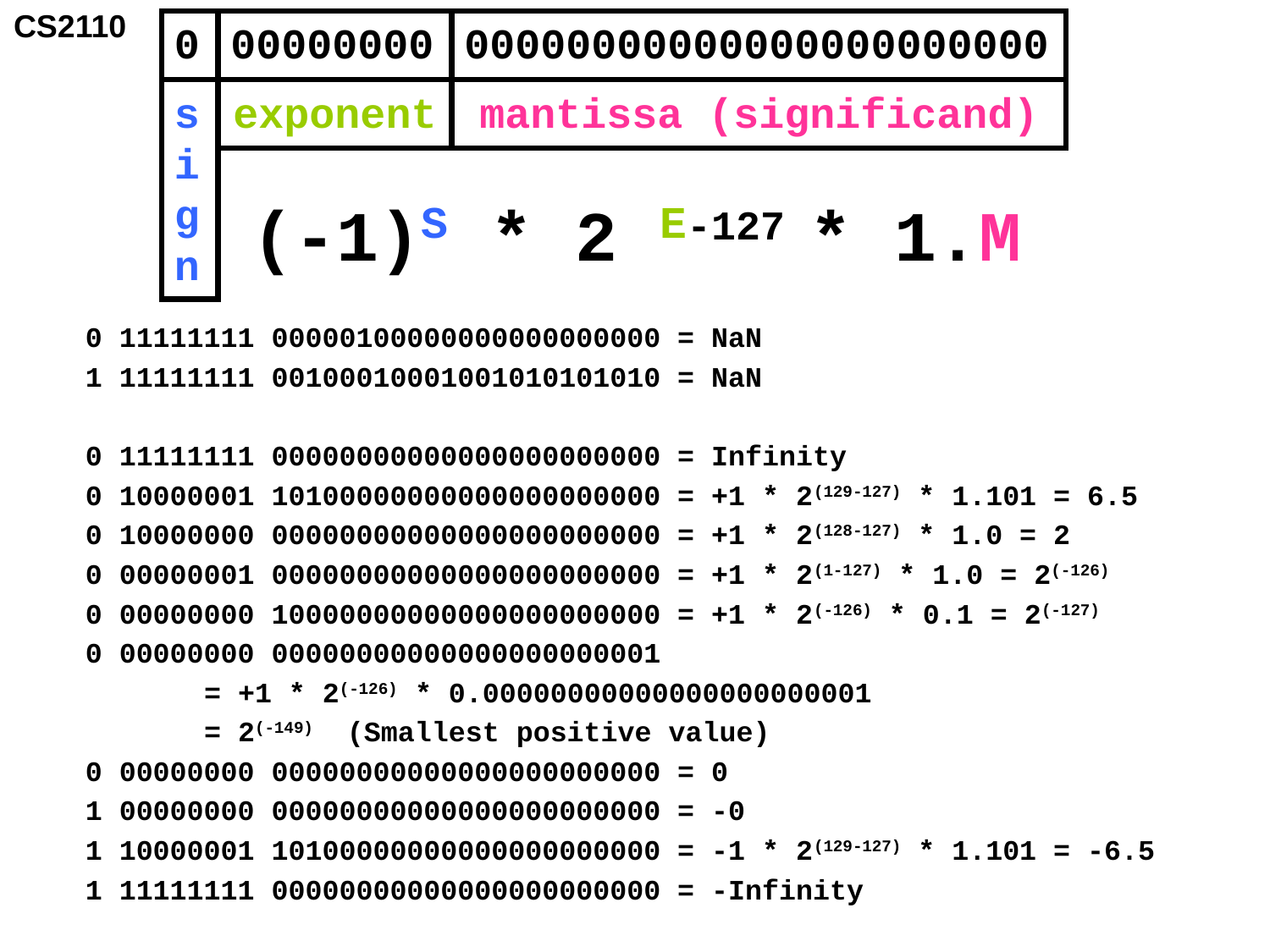

0
00000000
00000000000000000000000
s
i
g
n
exponent
mantissa (significand)
(-1)S * 2 E-127 * 1.M
0 11111111 00000100000000000000000 = NaN
1 11111111 00100010001001010101010 = NaN

0 11111111 00000000000000000000000 = Infinity
0 10000001 10100000000000000000000 = +1 * 2(129-127) * 1.101 = 6.5
0 10000000 00000000000000000000000 = +1 * 2(128-127) * 1.0 = 2
0 00000001 00000000000000000000000 = +1 * 2(1-127) * 1.0 = 2(-126)
0 00000000 10000000000000000000000 = +1 * 2(-126) * 0.1 = 2(-127)
0 00000000 00000000000000000000001
       = +1 * 2(-126) * 0.00000000000000000000001
       = 2(-149)  (Smallest positive value)
0 00000000 00000000000000000000000 = 0
1 00000000 00000000000000000000000 = -0
1 10000001 10100000000000000000000 = -1 * 2(129-127) * 1.101 = -6.5
1 11111111 00000000000000000000000 = -Infinity